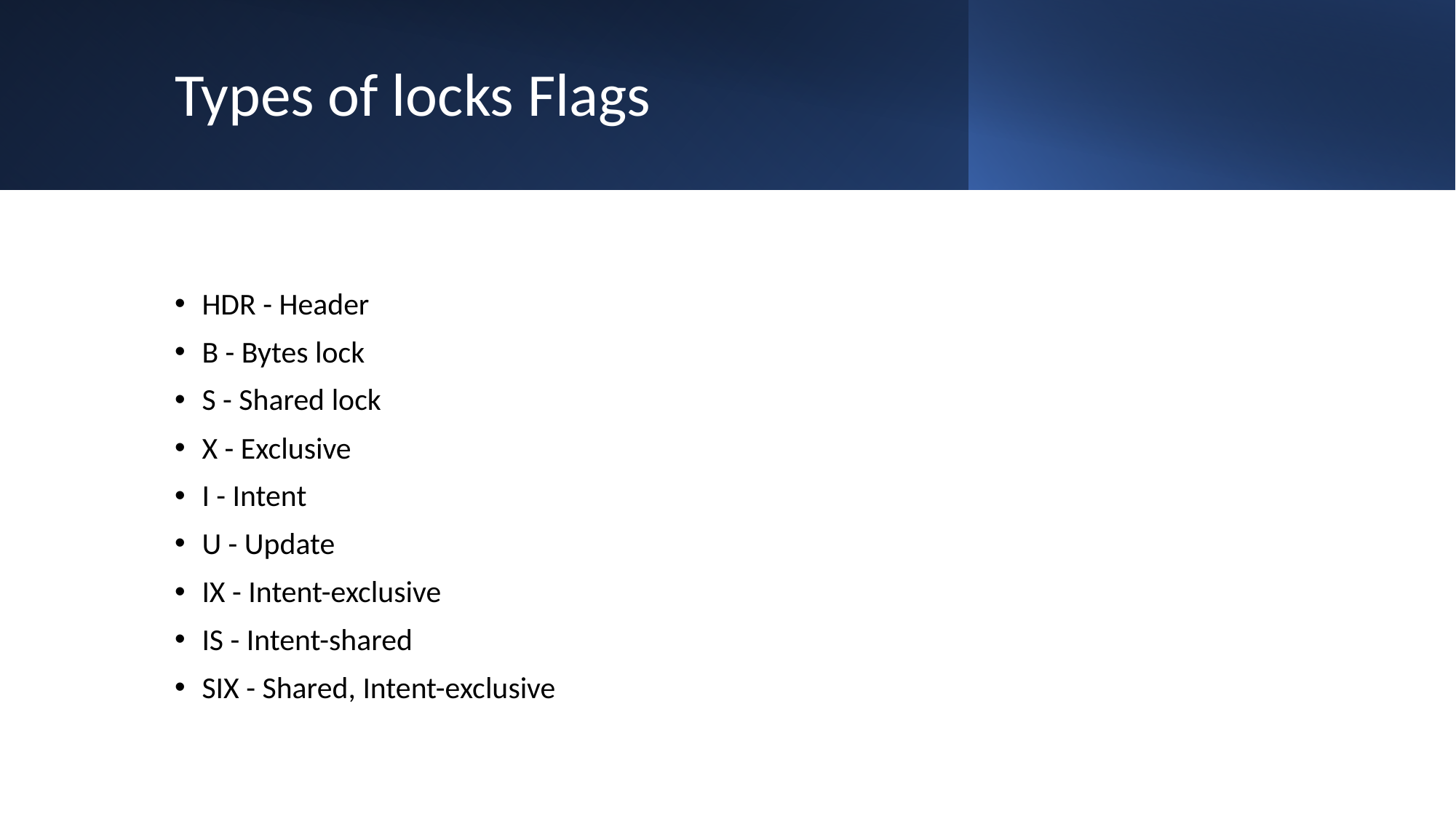

# Types of locks Flags
HDR - Header
B - Bytes lock
S - Shared lock
X - Exclusive
I - Intent
U - Update
IX - Intent-exclusive
IS - Intent-shared
SIX - Shared, Intent-exclusive